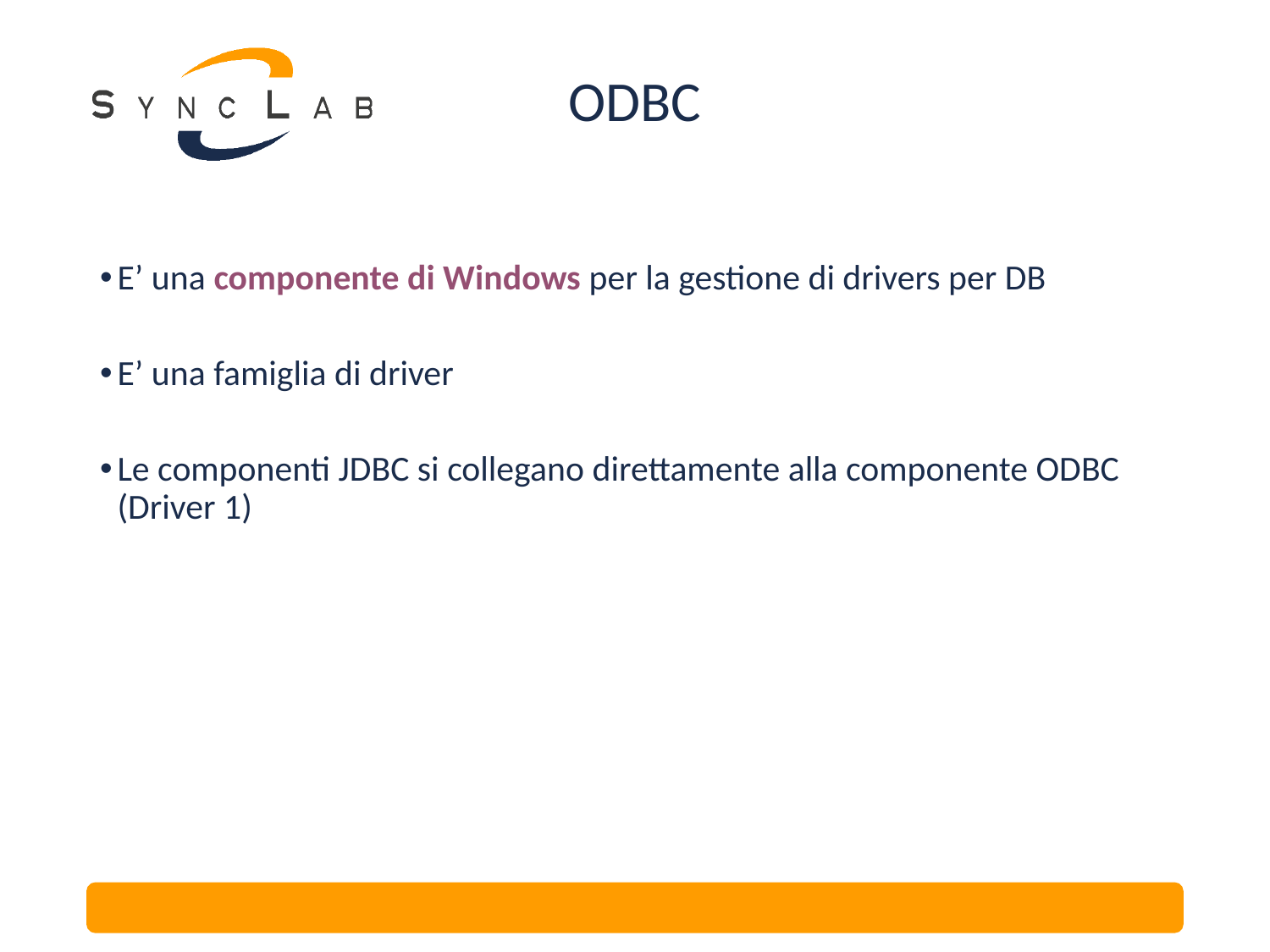

# ODBC
E’ una componente di Windows per la gestione di drivers per DB

E’ una famiglia di driver

Le componenti JDBC si collegano direttamente alla componente ODBC (Driver 1)
7